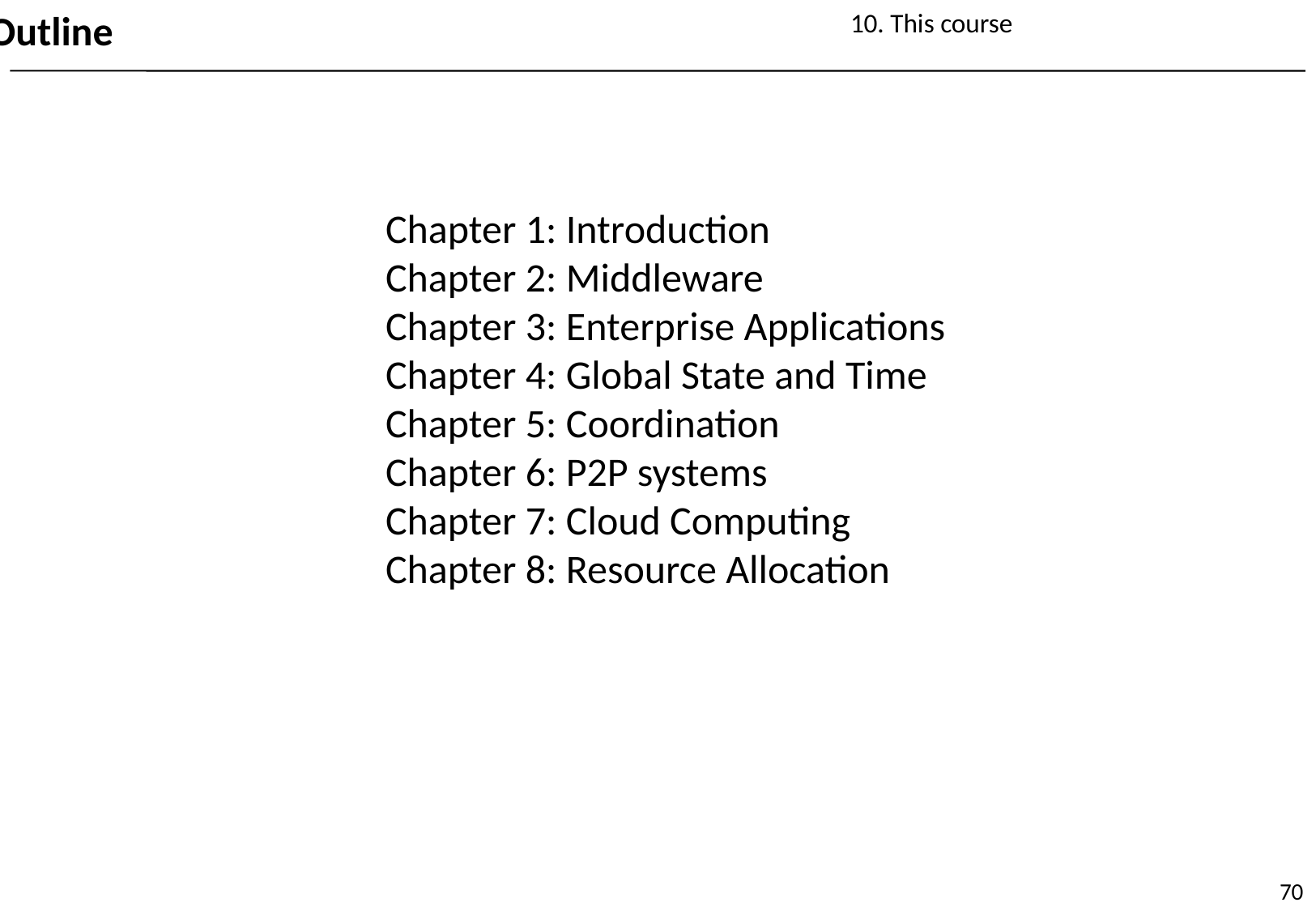

10. This course

Outline
Chapter 1: Introduction
Chapter 2: Middleware
Chapter 3: Enterprise Applications
Chapter 4: Global State and Time
Chapter 5: Coordination
Chapter 6: P2P systems
Chapter 7: Cloud Computing
Chapter 8: Resource Allocation

70